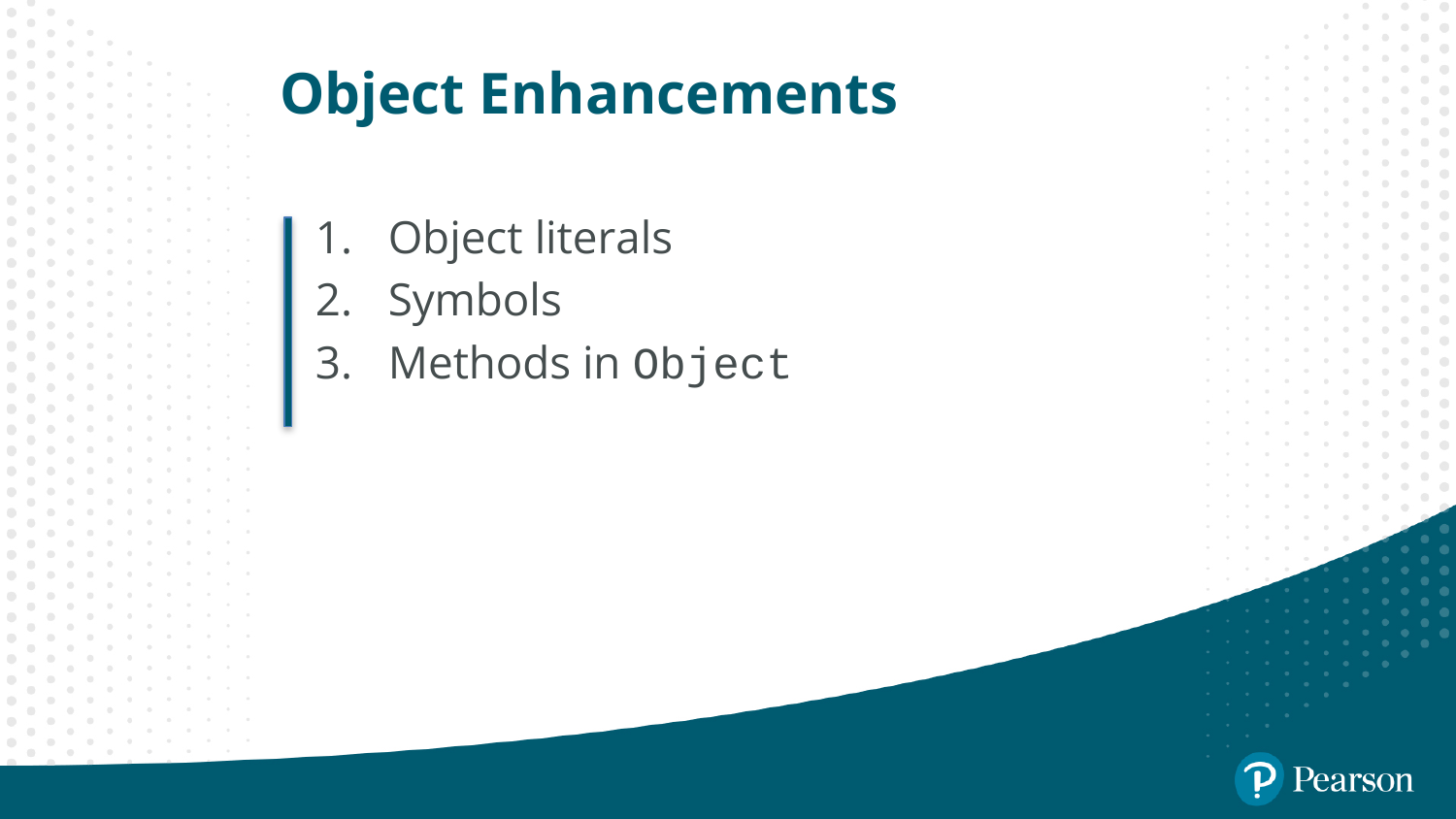

# Object Enhancements
Object literals
Symbols
Methods in Object